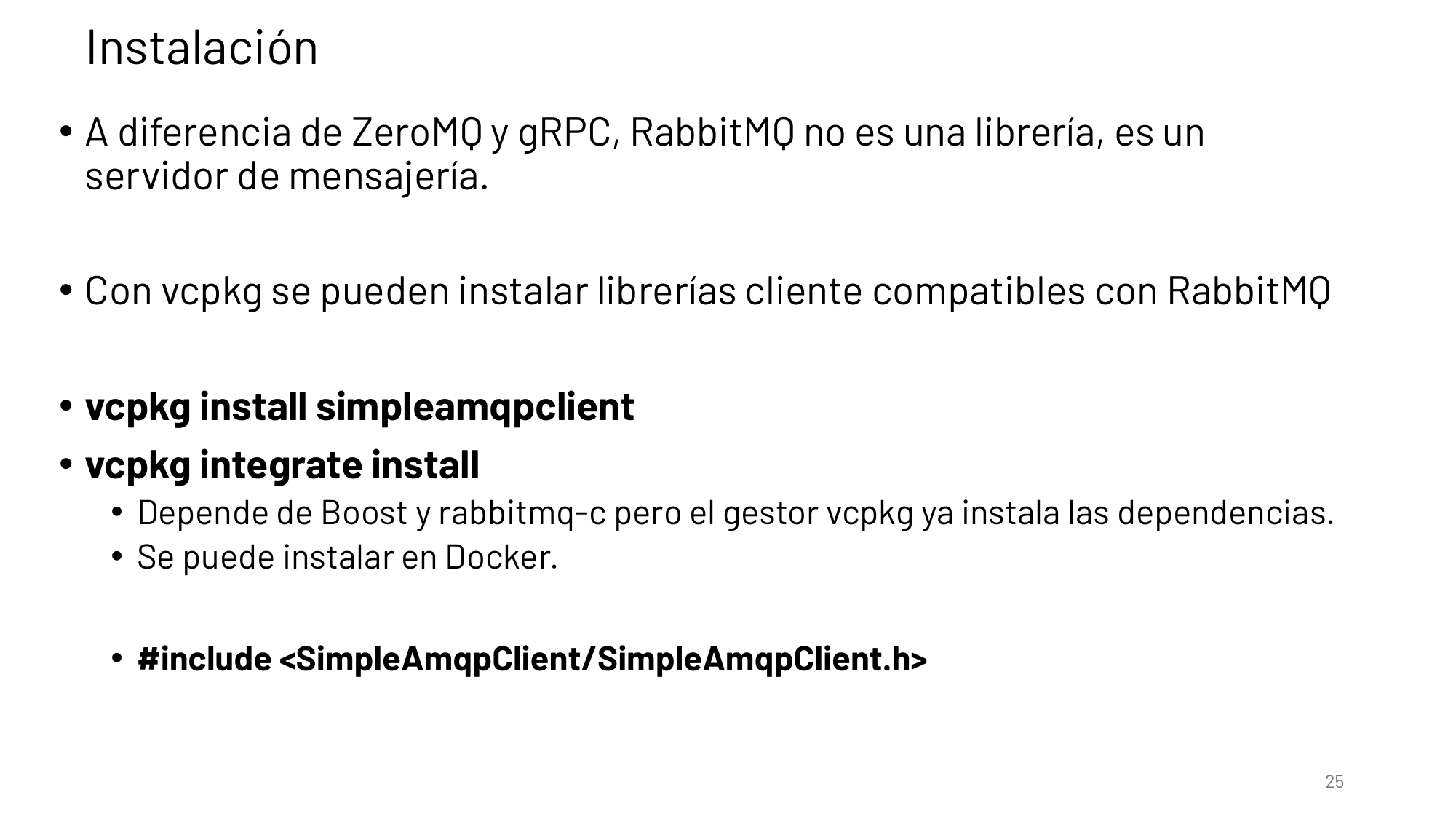

# Instalación
A diferencia de ZeroMQ y gRPC, RabbitMQ no es una librería, es un servidor de mensajería.

Con vcpkg se pueden instalar librerías cliente compatibles con RabbitMQ

vcpkg install simpleamqpclient
vcpkg integrate install
Depende de Boost y rabbitmq-c pero el gestor vcpkg ya instala las dependencias.
Se puede instalar en Docker.

#include <SimpleAmqpClient/SimpleAmqpClient.h>

25